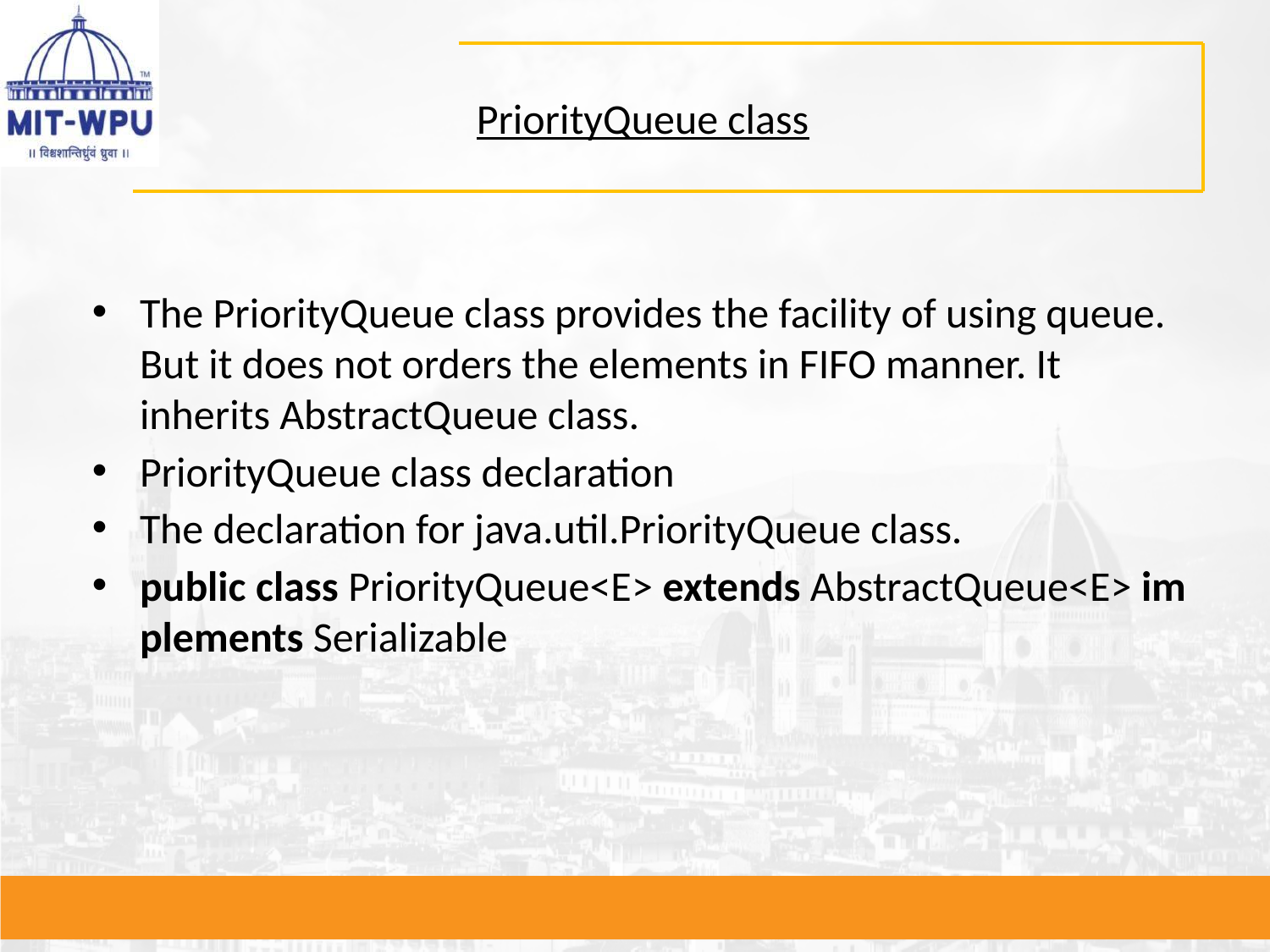

# PriorityQueue class

The PriorityQueue class provides the facility of using queue. But it does not orders the elements in FIFO manner. It inherits AbstractQueue class.
PriorityQueue class declaration
The declaration for java.util.PriorityQueue class.
public class PriorityQueue<E> extends AbstractQueue<E> implements Serializable